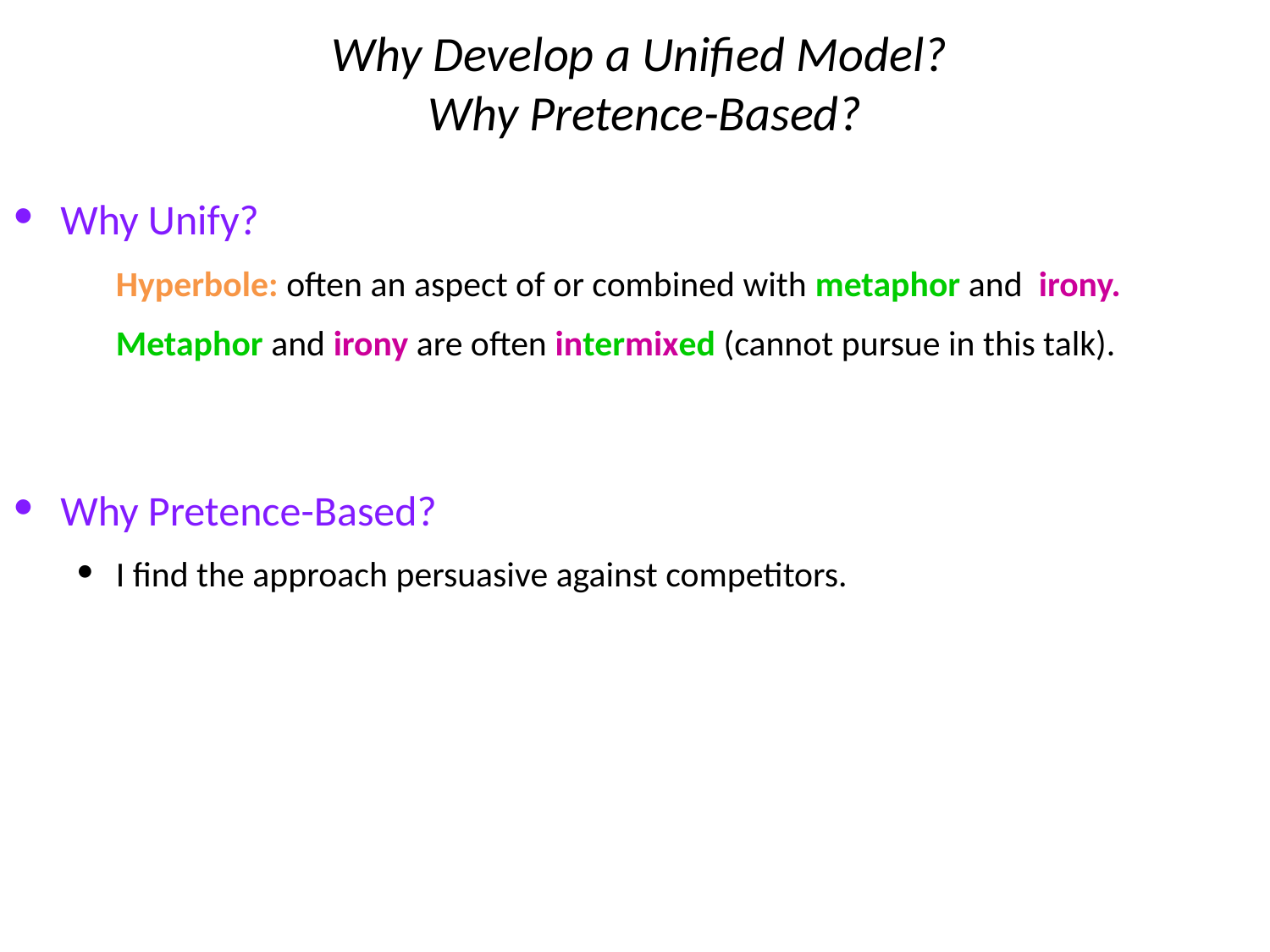

# Why Develop a Unified Model? Why Pretence-Based?
Why Unify?
Hyperbole: often an aspect of or combined with metaphor and  irony.
Metaphor and irony are often intermixed (cannot pursue in this talk).

Why Pretence-Based?
I find the approach persuasive against competitors.